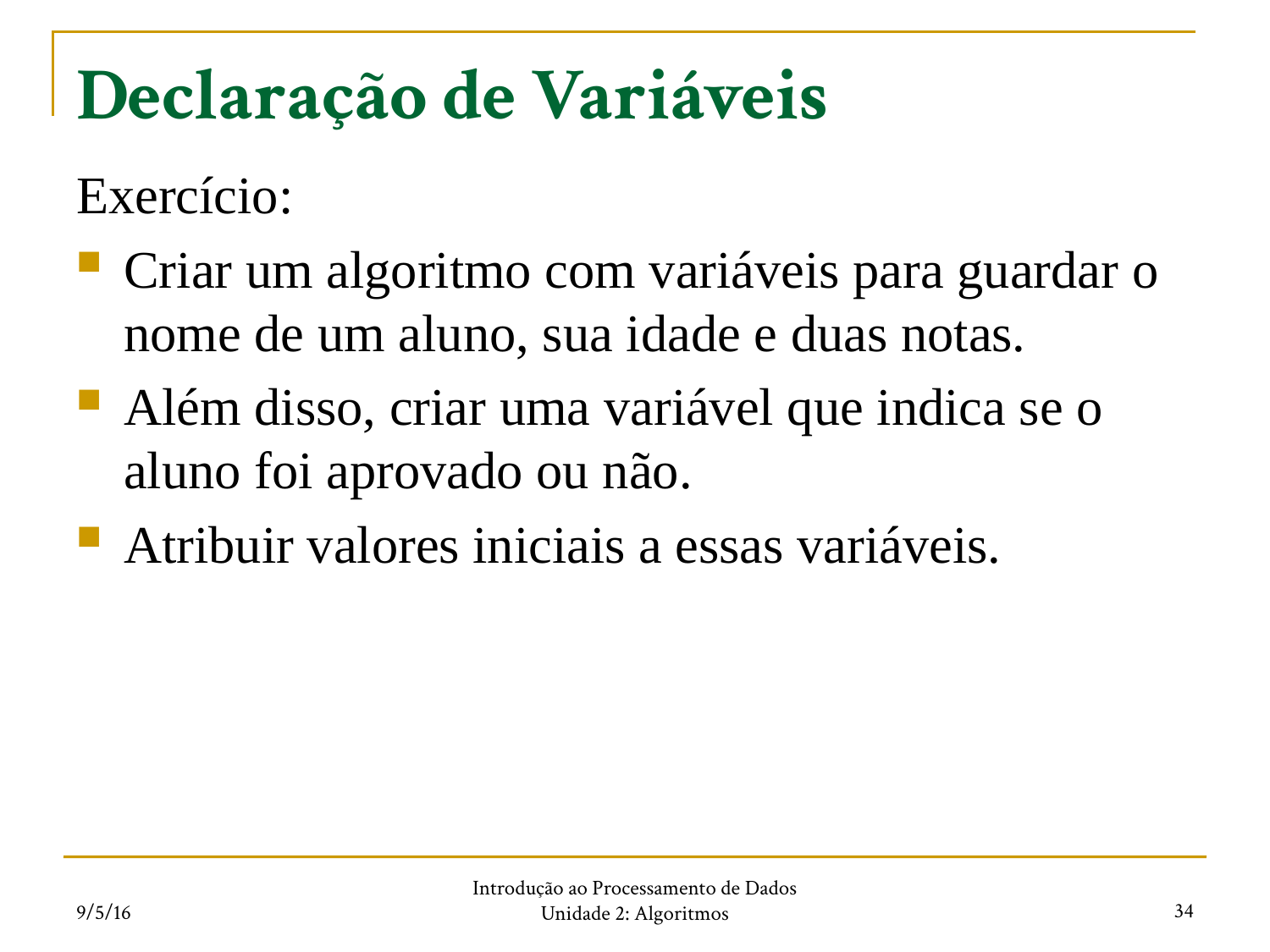

# Declaração de Variáveis
Exercício:
Criar um algoritmo com variáveis para guardar o nome de um aluno, sua idade e duas notas.
Além disso, criar uma variável que indica se o aluno foi aprovado ou não.
Atribuir valores iniciais a essas variáveis.
9/5/16
34
Introdução ao Processamento de Dados
Unidade 2: Algoritmos